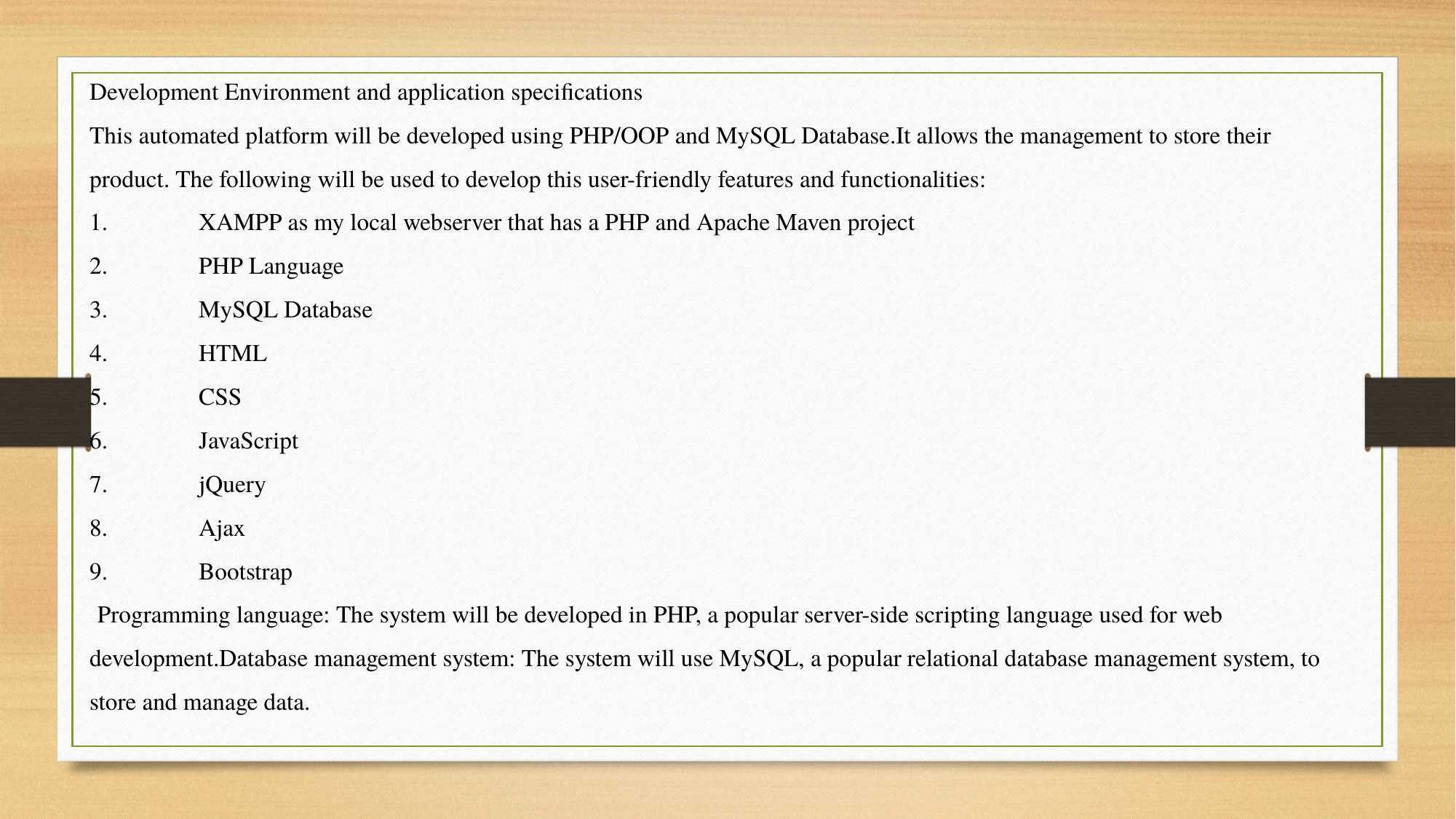

Development Environment and application specifications
This automated platform will be developed using PHP/OOP and MySQL Database.It allows the management to store their product. The following will be used to develop this user-friendly features and functionalities:
1.	XAMPP as my local webserver that has a PHP and Apache Maven project
2.	PHP Language
3.	MySQL Database
4.	HTML
5.	CSS
6.	JavaScript
7.	jQuery
8.	Ajax
9.	Bootstrap
 Programming language: The system will be developed in PHP, a popular server-side scripting language used for web development.Database management system: The system will use MySQL, a popular relational database management system, to store and manage data.